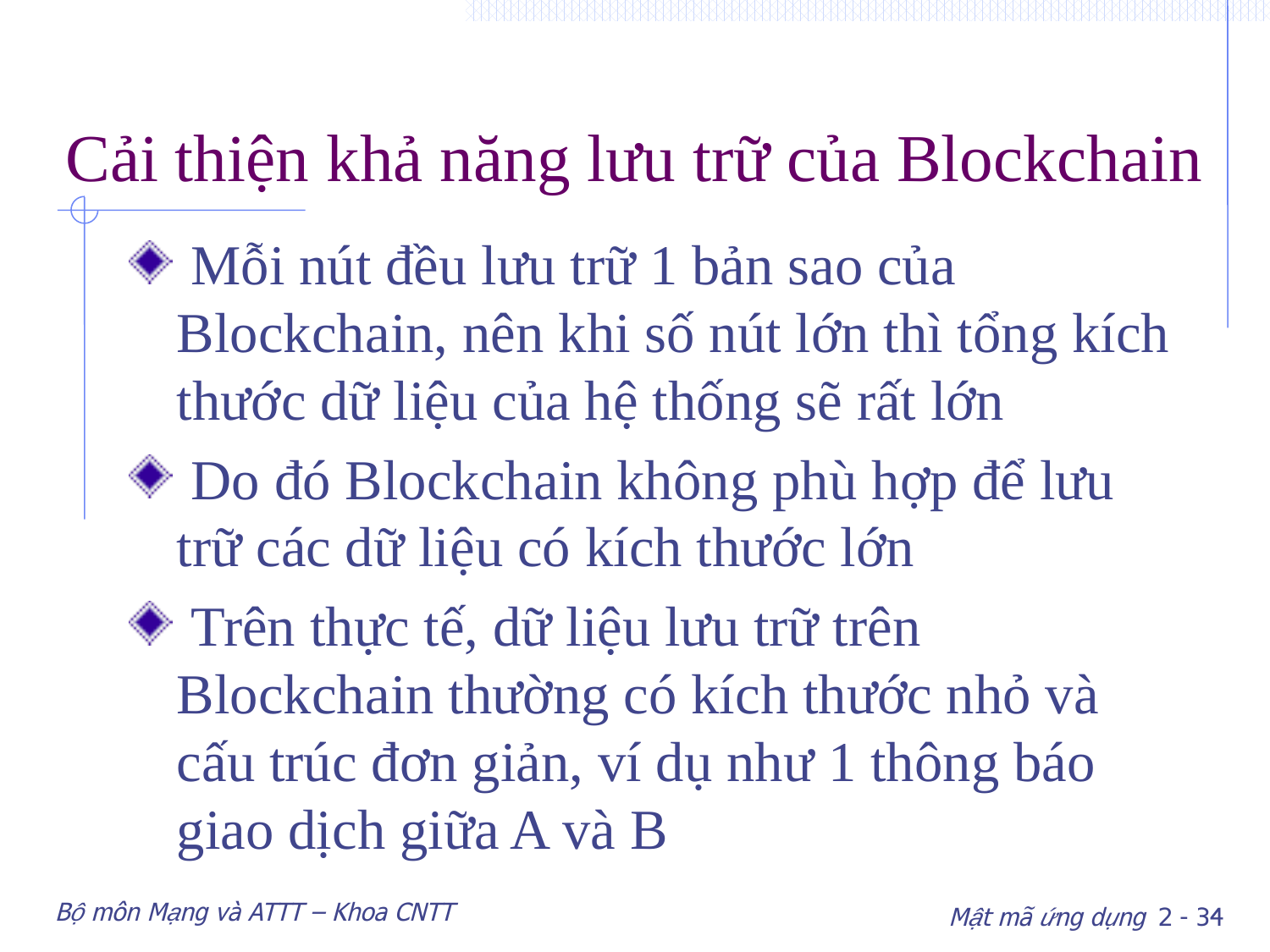

# Cải thiện khả năng lưu trữ của Blockchain
 Mỗi nút đều lưu trữ 1 bản sao của Blockchain, nên khi số nút lớn thì tổng kích thước dữ liệu của hệ thống sẽ rất lớn
 Do đó Blockchain không phù hợp để lưu trữ các dữ liệu có kích thước lớn
 Trên thực tế, dữ liệu lưu trữ trên Blockchain thường có kích thước nhỏ và cấu trúc đơn giản, ví dụ như 1 thông báo giao dịch giữa A và B
Bộ môn Mạng và ATTT – Khoa CNTT